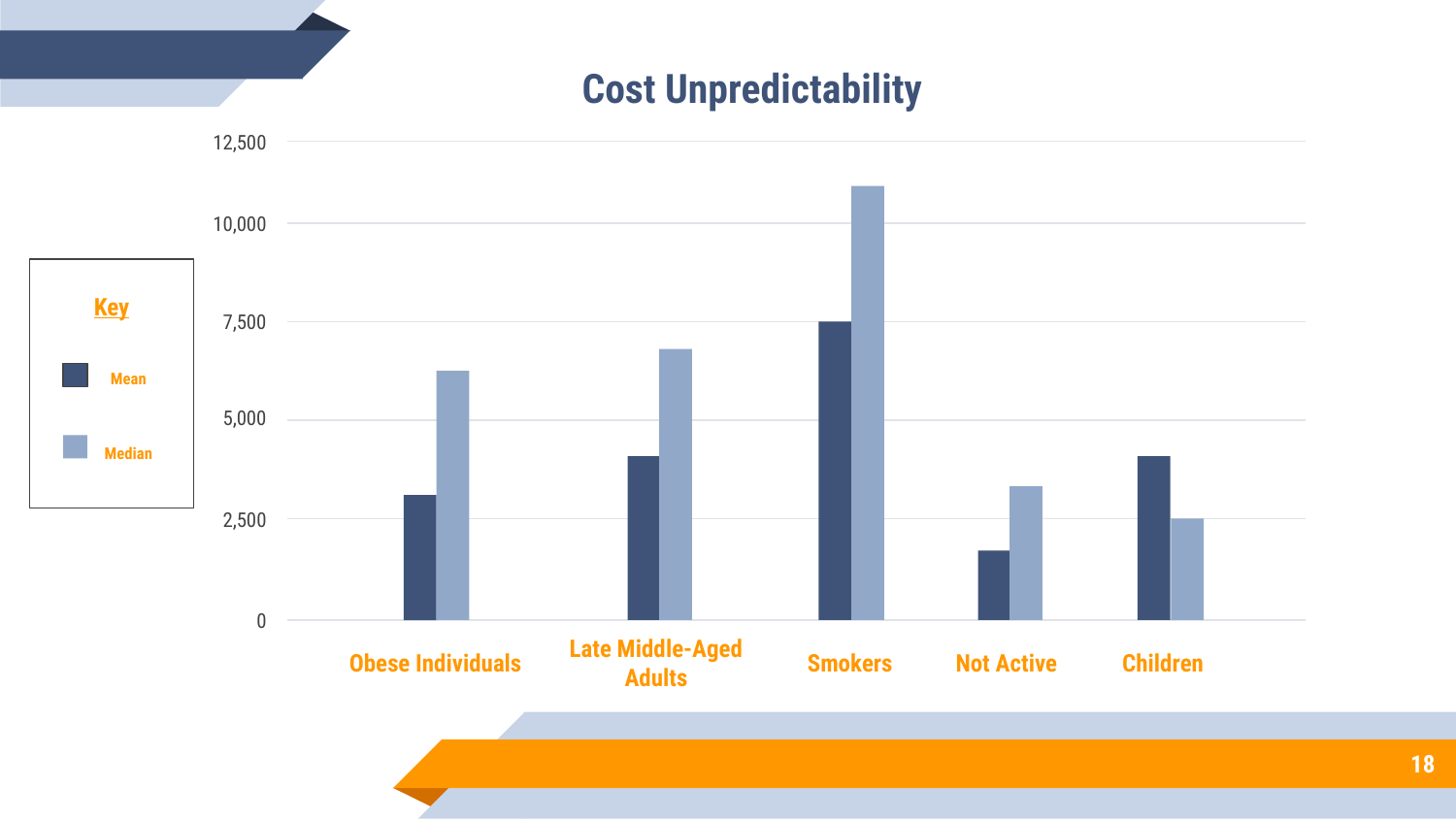

Cost Unpredictability
12,500

10,000

Key
7,500

Mean

5,000

Median

2,500

0
Obese Individuals
Smokers
Not Active
Children
Late Middle-Aged Adults
18